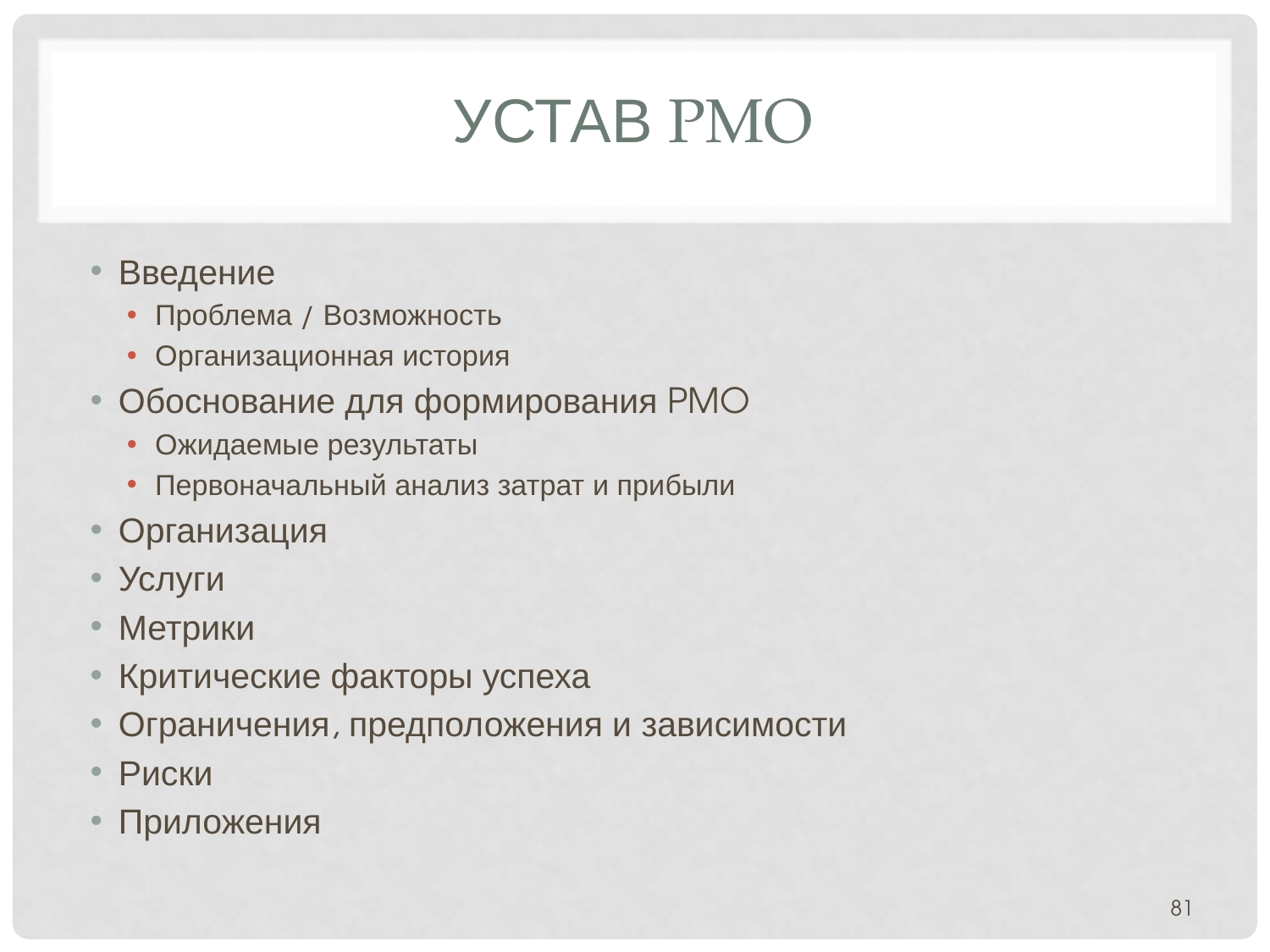

# УСТАВ PMO
Введение
Проблема / Возможность
Организационная история
Обоснование для формирования PMO
Ожидаемые результаты
Первоначальный анализ затрат и прибыли
Организация
Услуги
Метрики
Критические факторы успеха
Ограничения, предположения и зависимости
Риски
Приложения
81